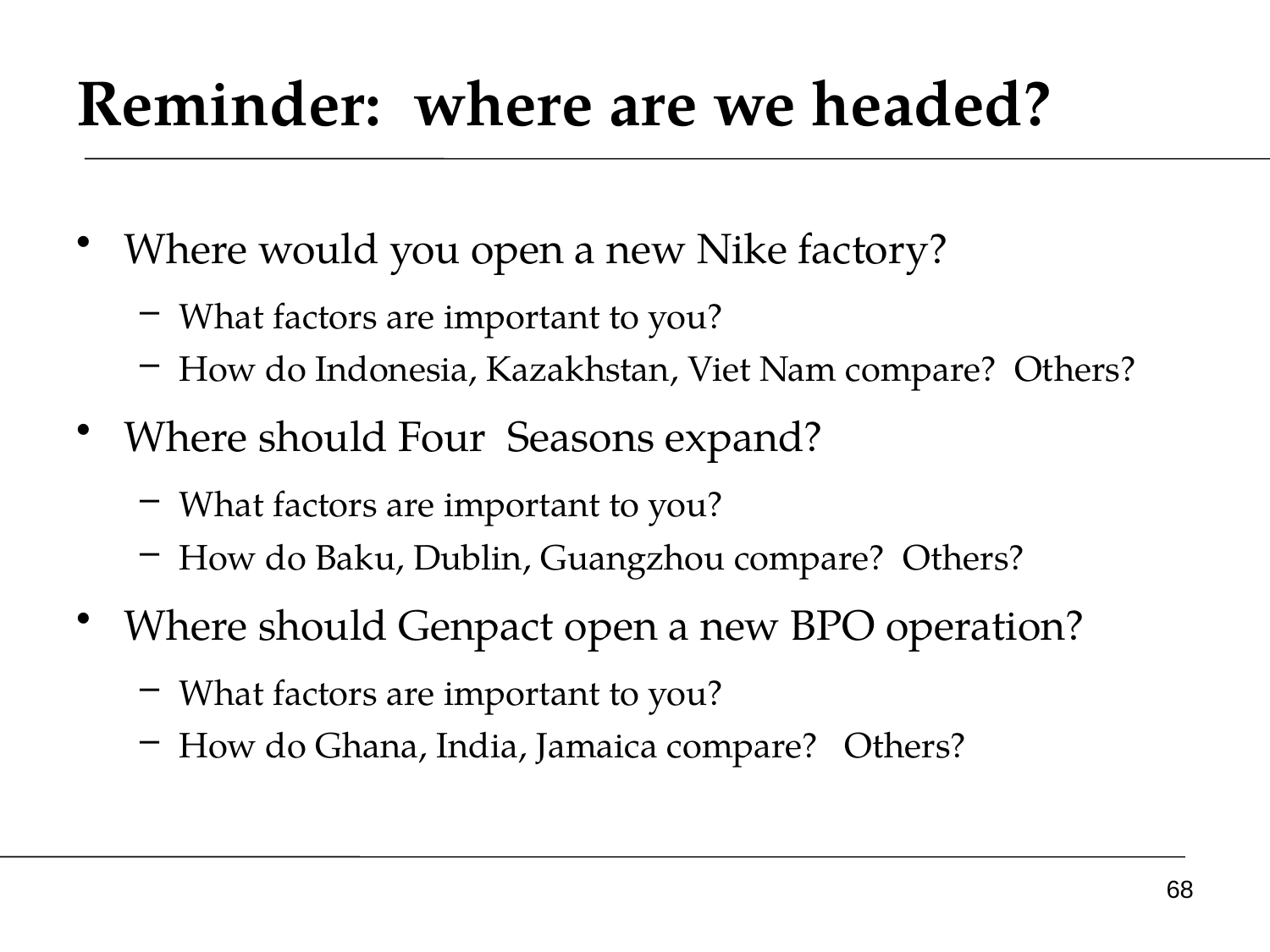

# Reminder:  where are we headed?
Where would you open a new Nike factory?
What factors are important to you?
How do Indonesia, Kazakhstan, Viet Nam compare?  Others?
Where should Four  Seasons expand?
What factors are important to you?
How do Baku, Dublin, Guangzhou compare?  Others?
Where should Genpact open a new BPO operation?
What factors are important to you?
How do Ghana, India, Jamaica compare?   Others?
68